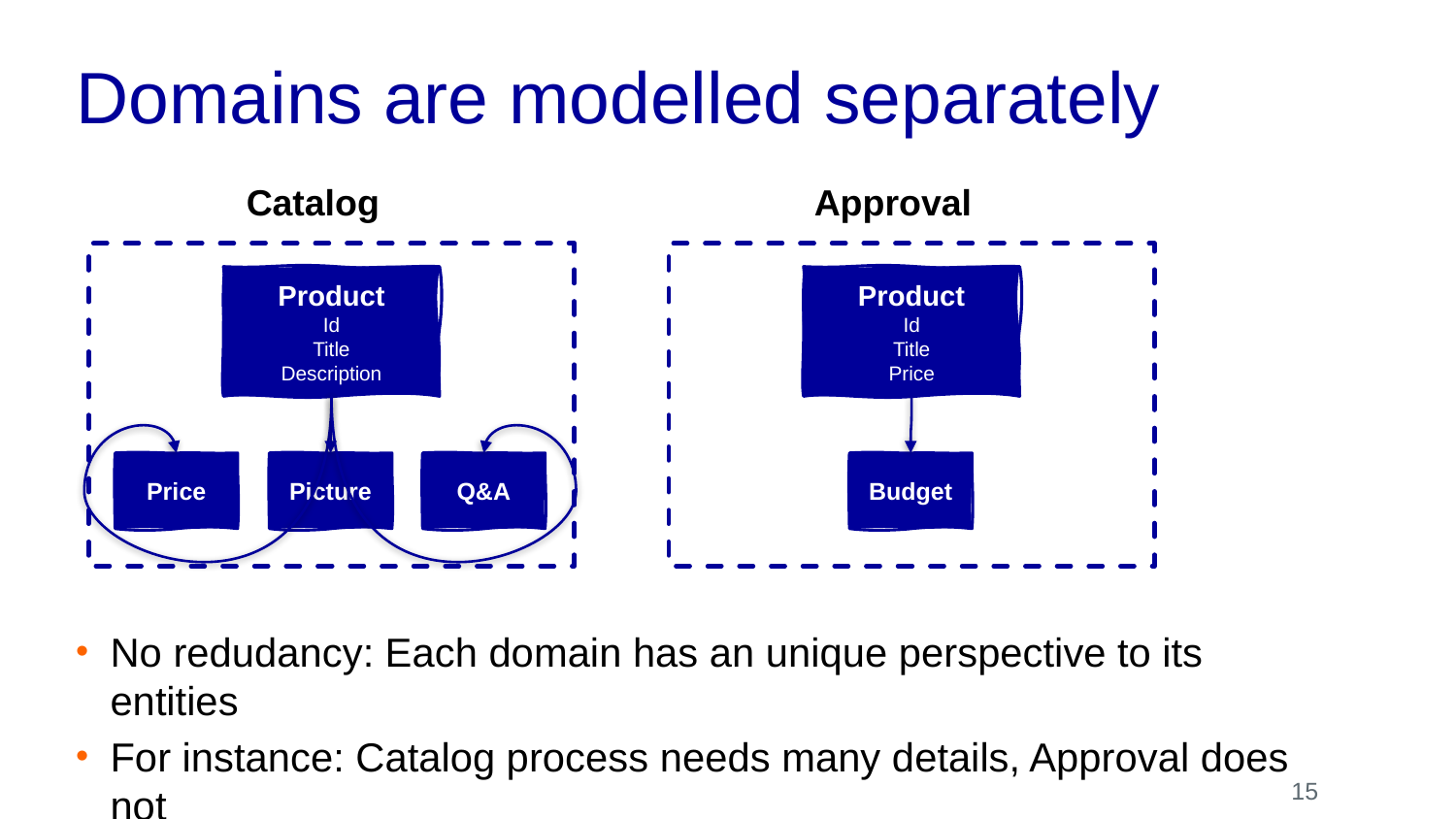

# Domains are modelled separately
Catalog
Approval

Product
Id
Title
Description
Product
Id
Title
Price
Price
Picture
Q&A
Budget
No redudancy: Each domain has an unique perspective to its entities
For instance: Catalog process needs many details, Approval does not
15